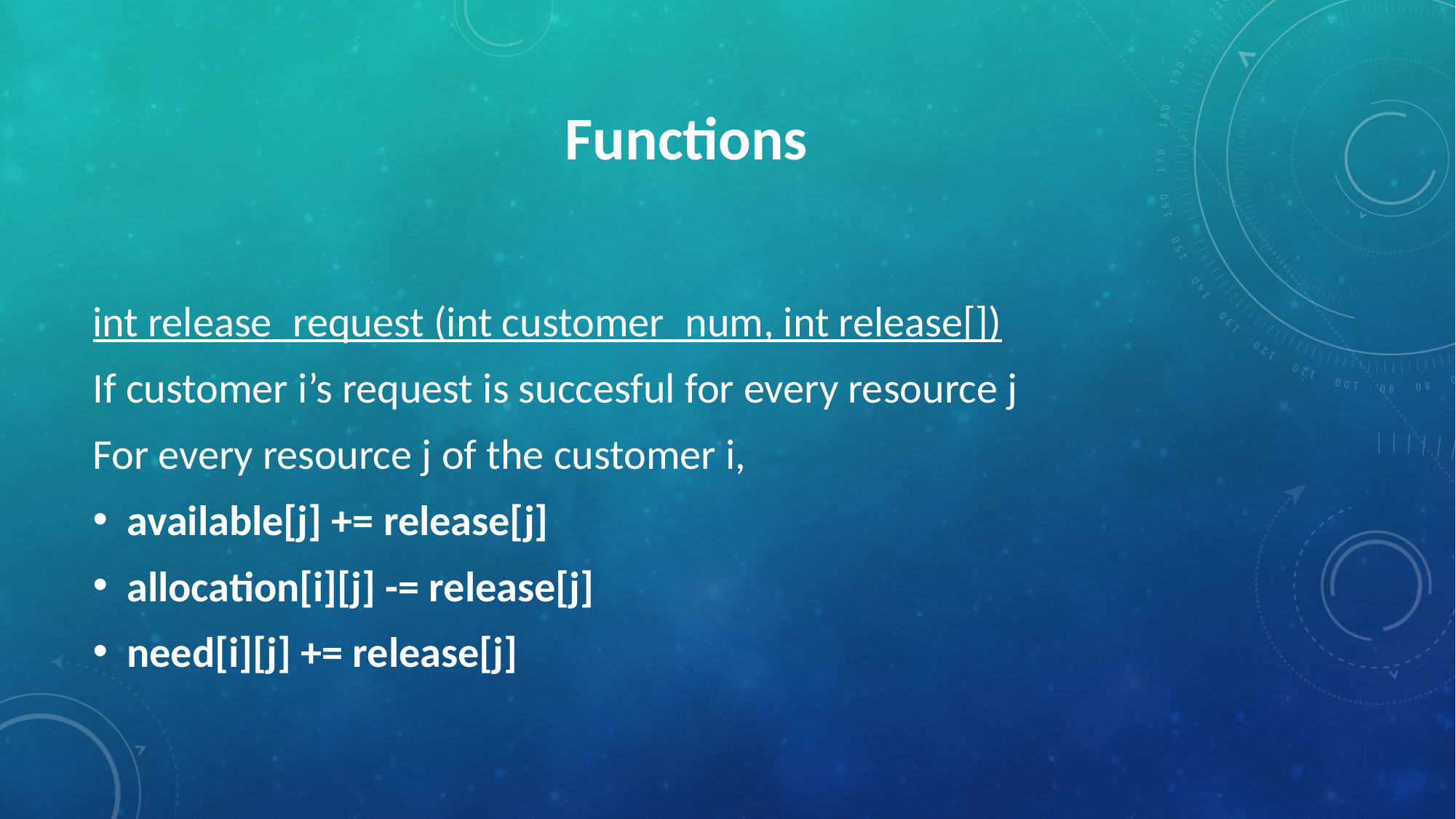

# Functions
int release_request (int customer_num, int release[])
If customer i’s request is succesful for every resource j
For every resource j of the customer i,
available[j] += release[j]
allocation[i][j] -= release[j]
need[i][j] += release[j]